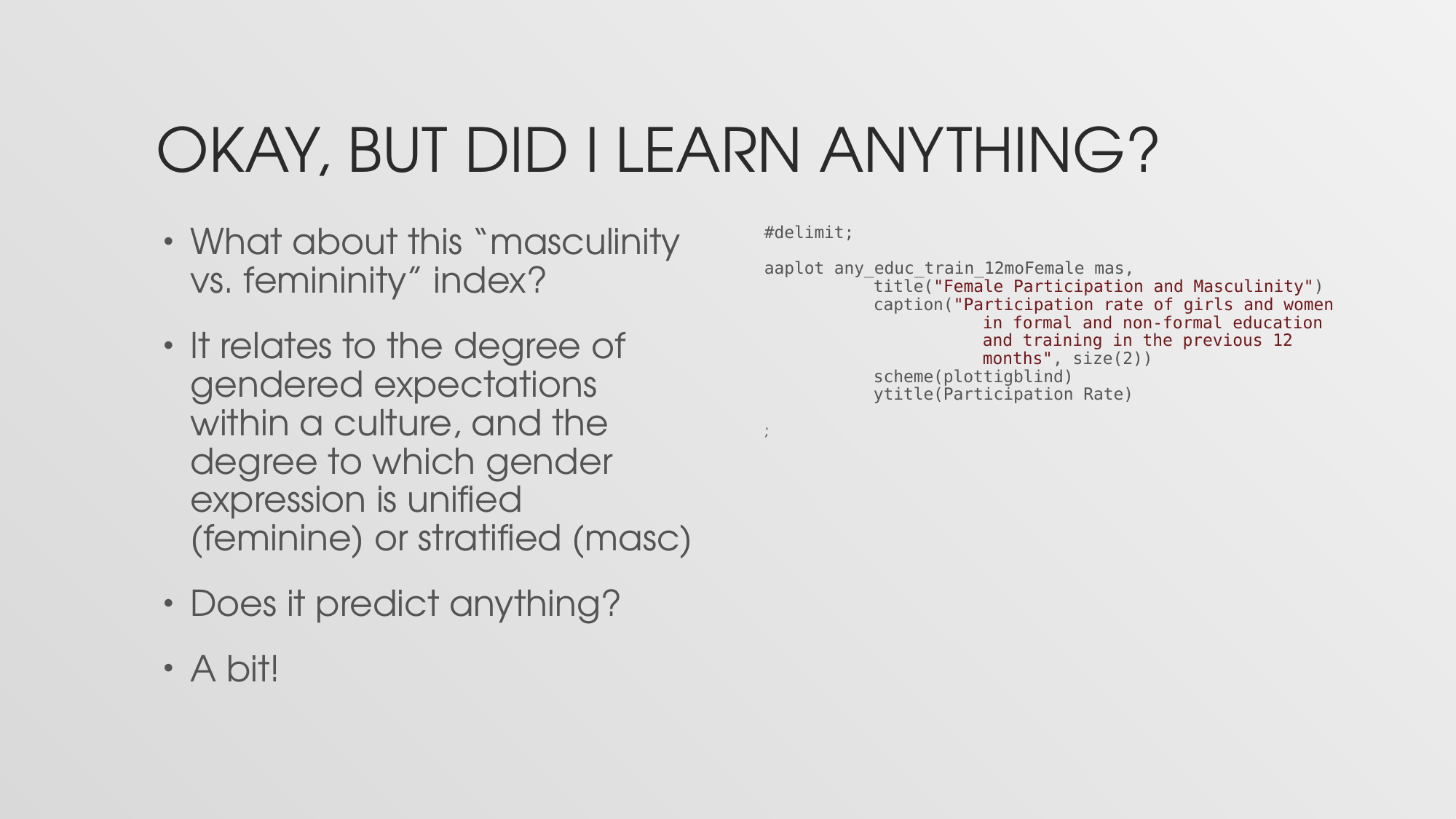

# Okay, but did I learn anything?
What about this “masculinity vs. femininity” index?
It relates to the degree of gendered expectations within a culture, and the degree to which gender expression is unified (feminine) or stratified (masc)
Does it predict anything?
A bit!
#delimit;

aaplot any_educ_train_12moFemale mas,
	title("Female Participation and Masculinity")
	caption("Participation rate of girls and women 		in formal and non-formal education 		and training in the previous 12 			months", size(2))
	scheme(plottigblind)
	ytitle(Participation Rate)

;